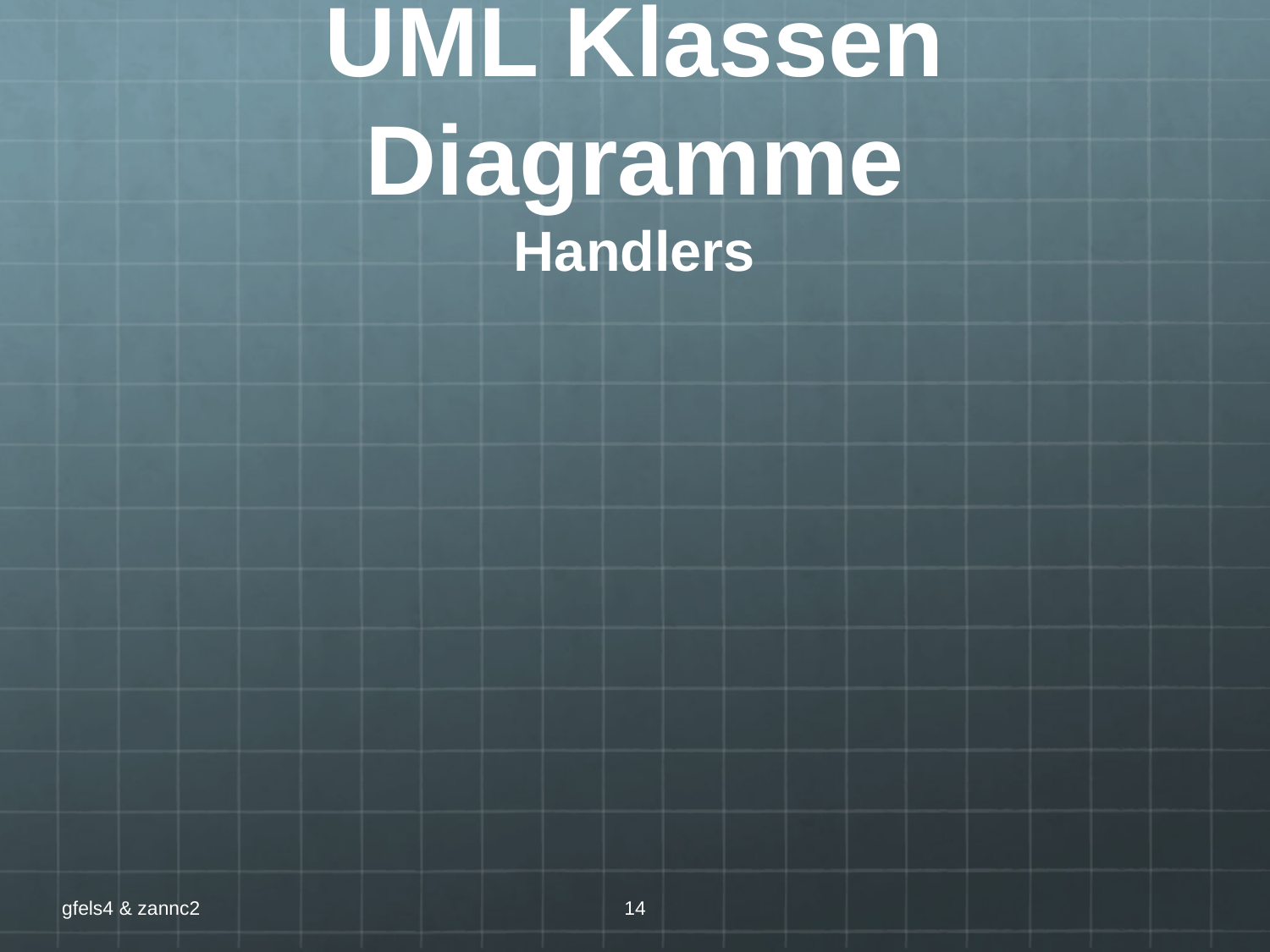

# UML Klassen Diagramme Handlers
gfels4 & zannc2
14